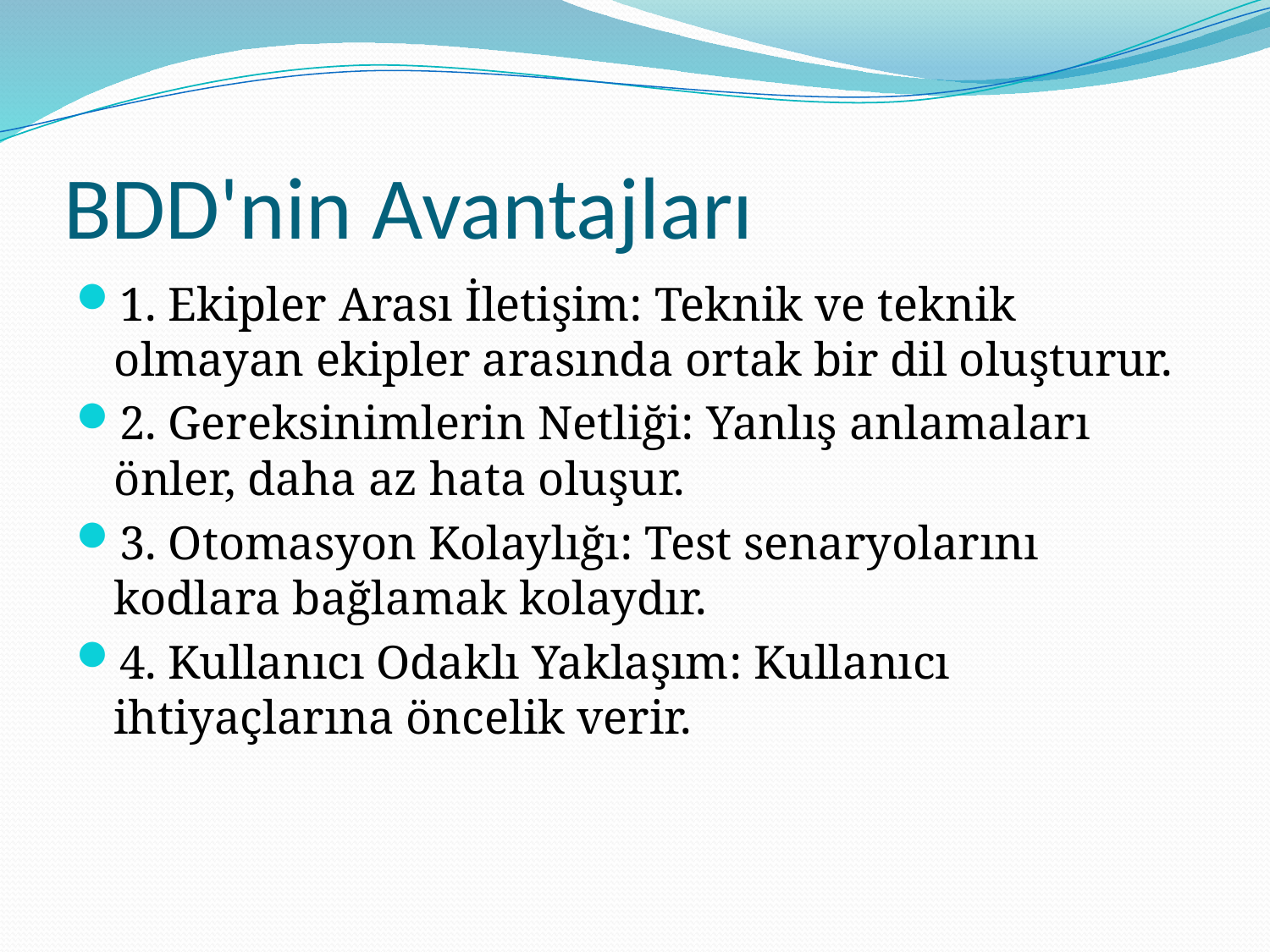

# BDD'nin Avantajları
1. Ekipler Arası İletişim: Teknik ve teknik olmayan ekipler arasında ortak bir dil oluşturur.
2. Gereksinimlerin Netliği: Yanlış anlamaları önler, daha az hata oluşur.
3. Otomasyon Kolaylığı: Test senaryolarını kodlara bağlamak kolaydır.
4. Kullanıcı Odaklı Yaklaşım: Kullanıcı ihtiyaçlarına öncelik verir.